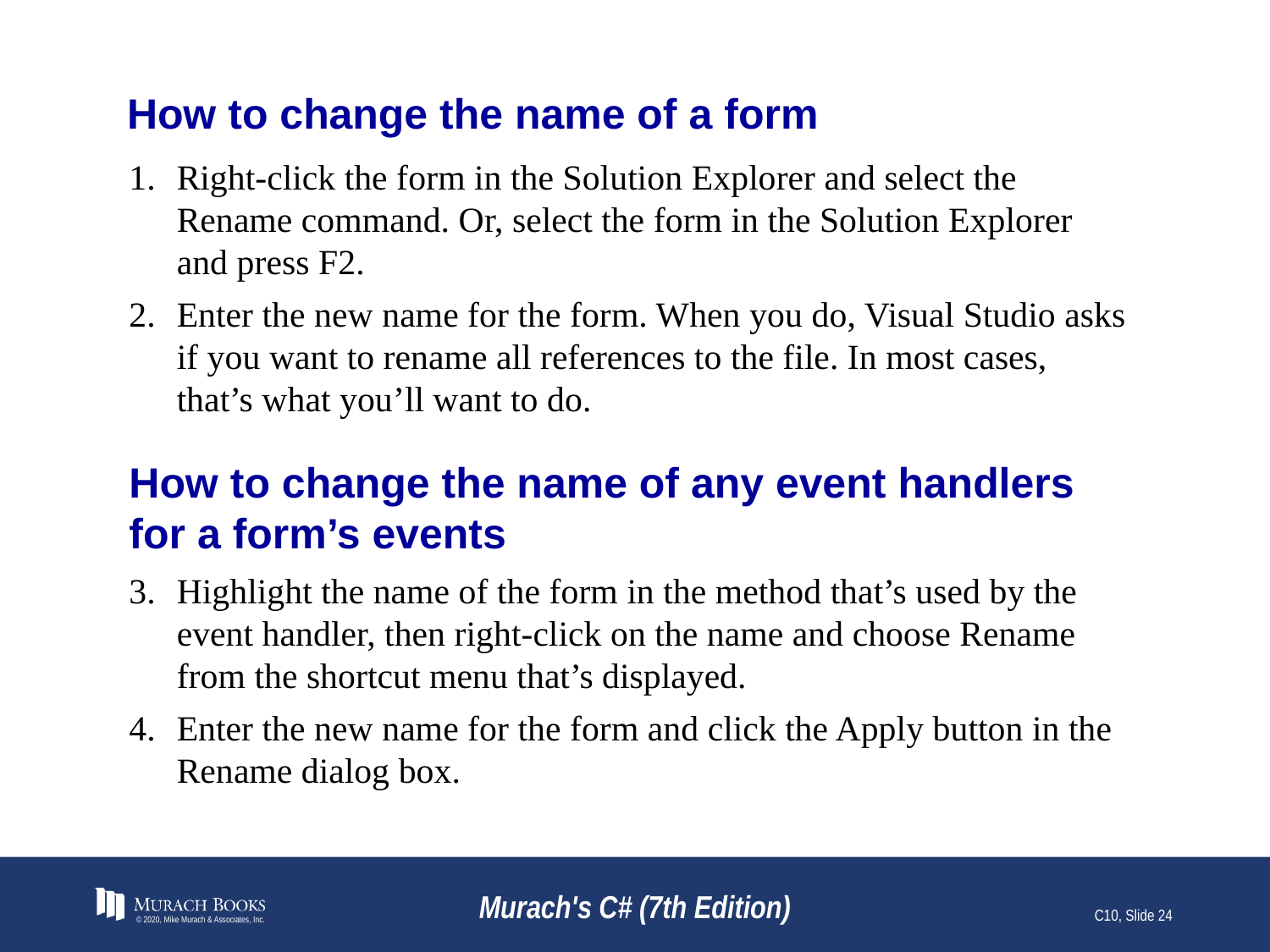

# How to change the name of a form
Right-click the form in the Solution Explorer and select the Rename command. Or, select the form in the Solution Explorer and press F2.
Enter the new name for the form. When you do, Visual Studio asks if you want to rename all references to the file. In most cases, that’s what you’ll want to do.
How to change the name of any event handlers
for a form’s events
Highlight the name of the form in the method that’s used by the event handler, then right-click on the name and choose Rename from the shortcut menu that’s displayed.
Enter the new name for the form and click the Apply button in the Rename dialog box.

© 2020, Mike Murach & Associates, Inc.
Murach's C# (7th Edition)

C10, Slide 24